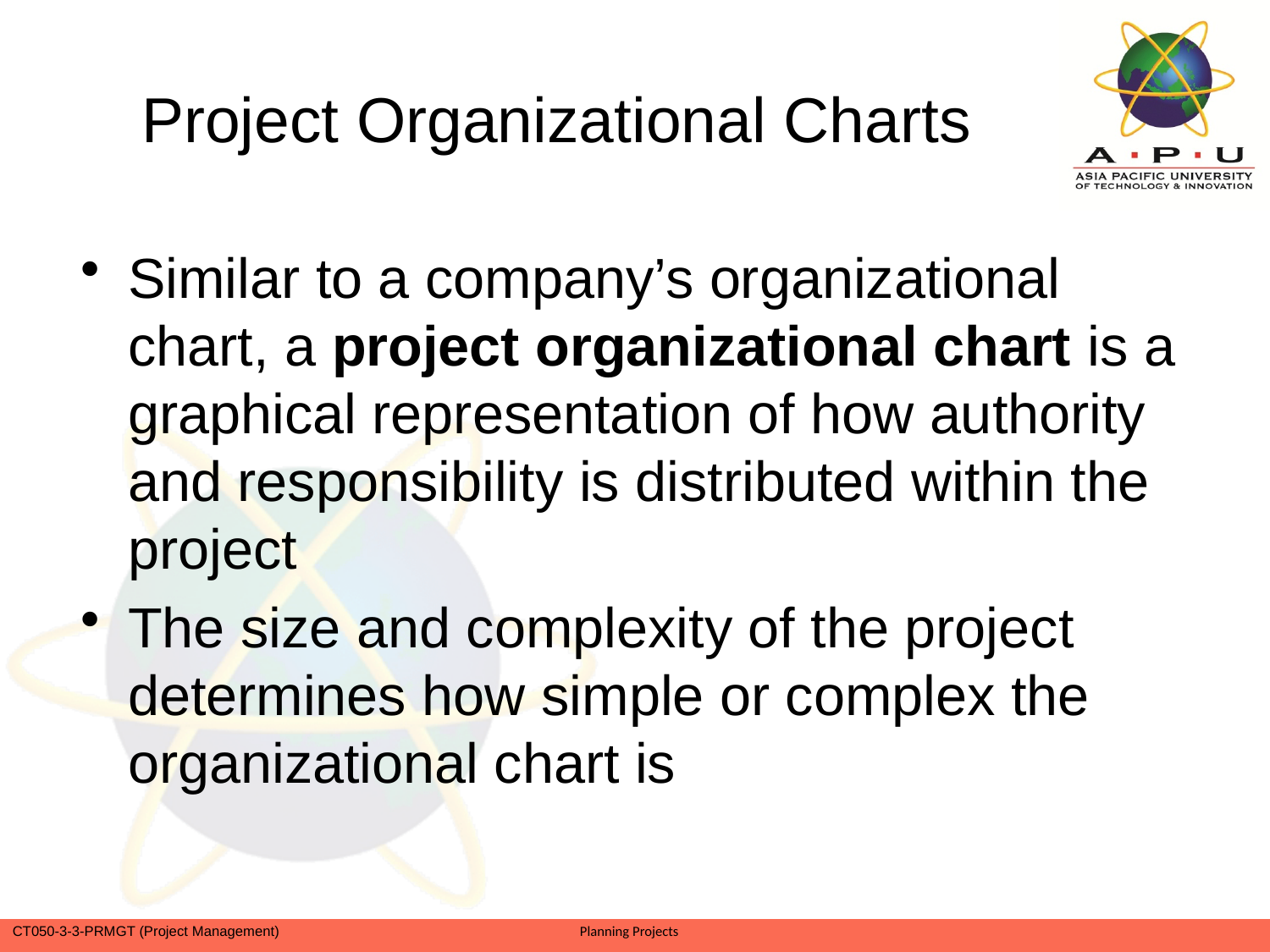

# Project Organizational Charts
Similar to a company’s organizational chart, a project organizational chart is a graphical representation of how authority and responsibility is distributed within the project
The size and complexity of the project determines how simple or complex the organizational chart is